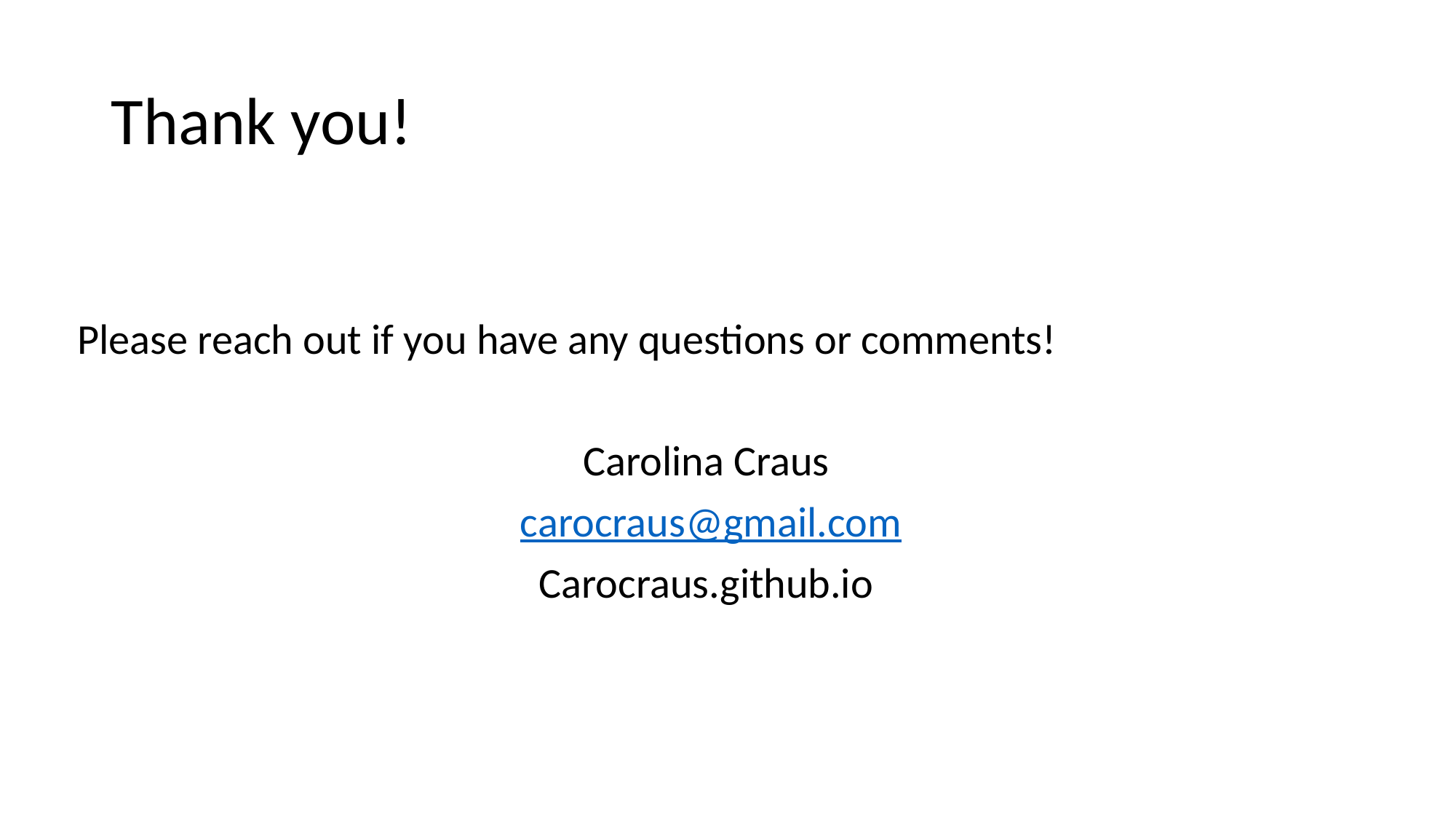

# Thank you!

Please reach out if you have any questions or comments!

Carolina Craus
carocraus@gmail.com
Carocraus.github.io